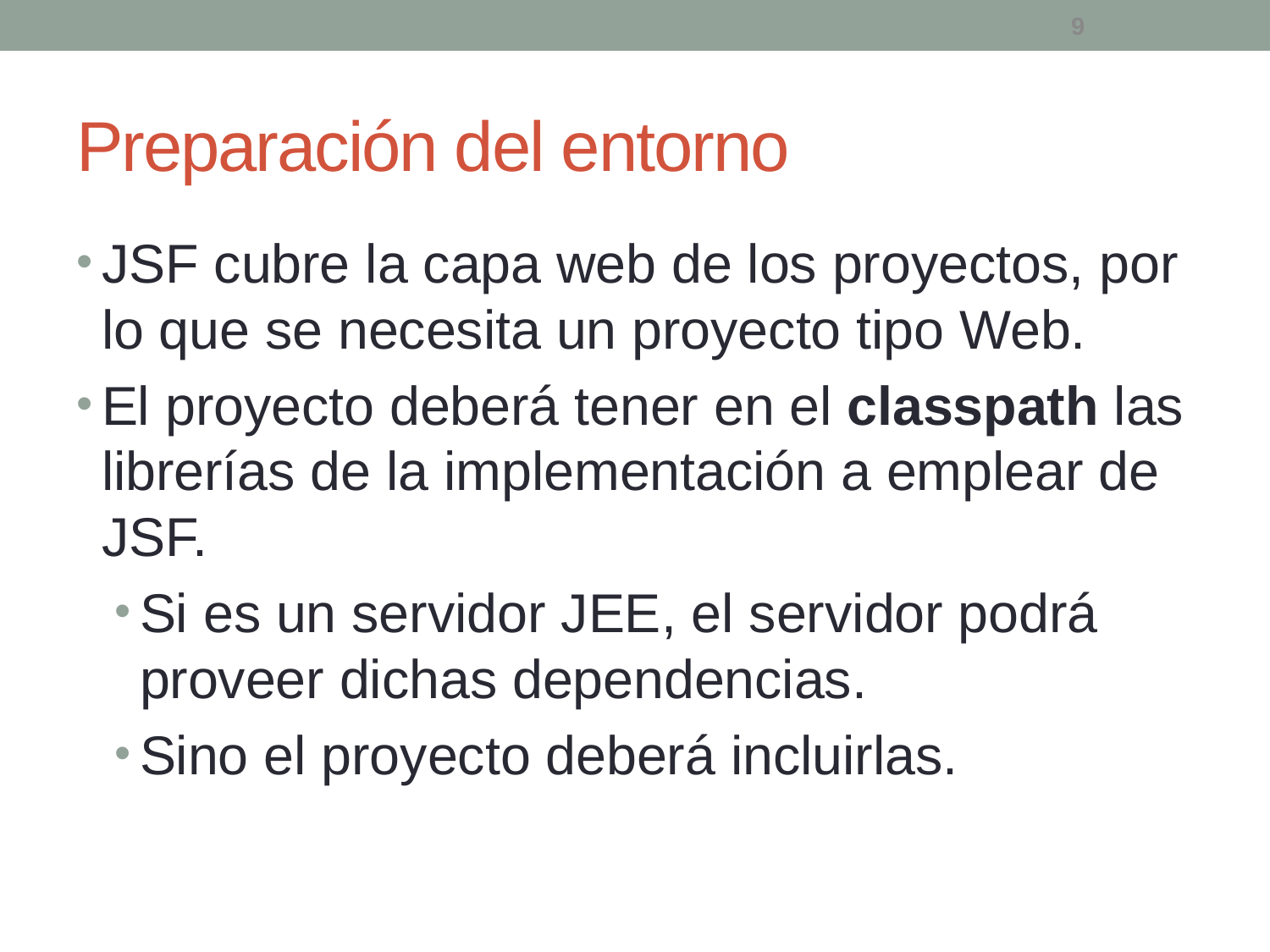

9
# Preparación del entorno
JSF cubre la capa web de los proyectos, por lo que se necesita un proyecto tipo Web.
El proyecto deberá tener en el classpath las librerías de la implementación a emplear de JSF.
Si es un servidor JEE, el servidor podrá proveer dichas dependencias.
Sino el proyecto deberá incluirlas.